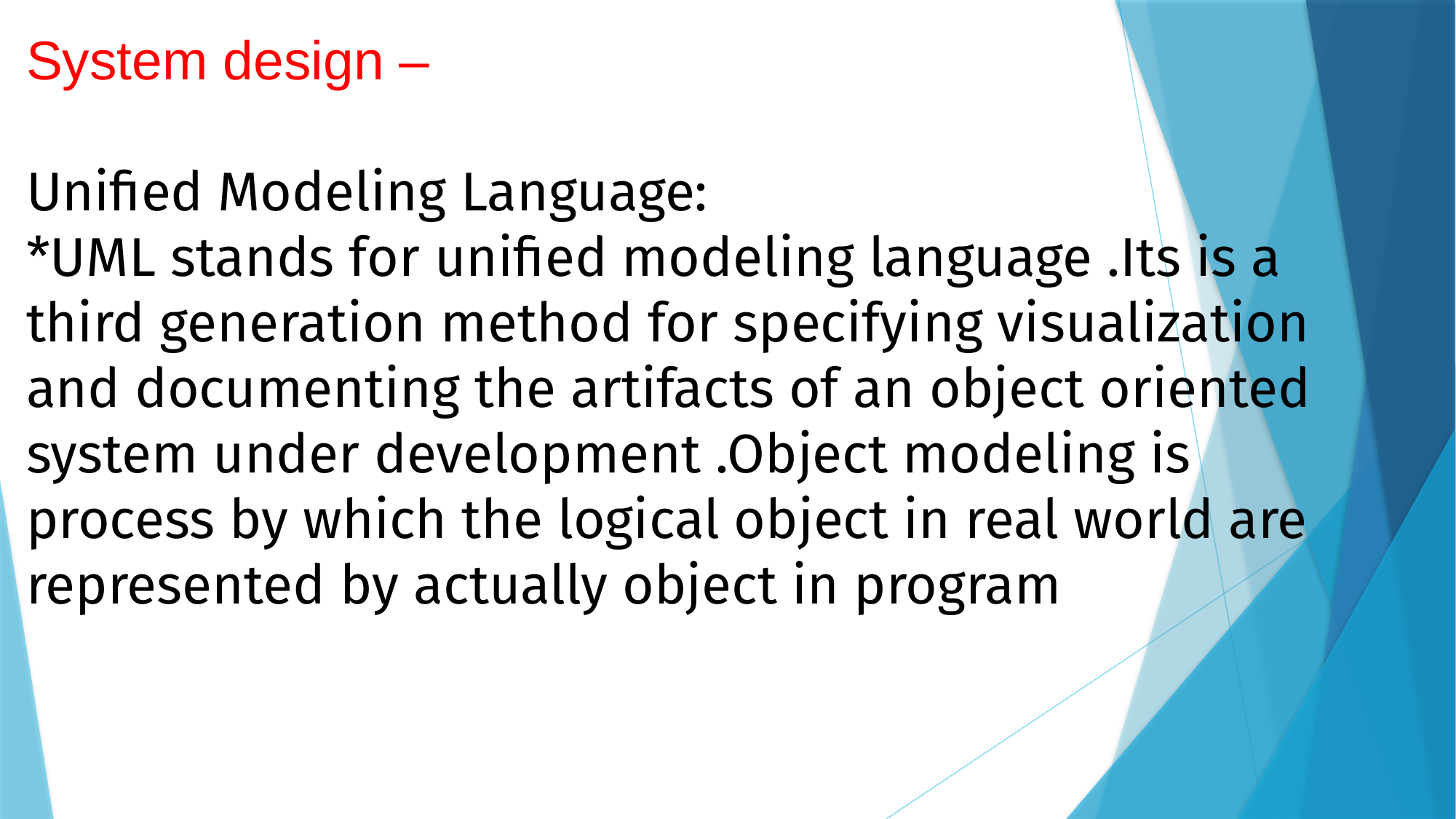

System design –

Unified Modeling Language:
*UML stands for unified modeling language .Its is a third generation method for specifying visualization and documenting the artifacts of an object oriented system under development .Object modeling is process by which the logical object in real world are represented by actually object in program